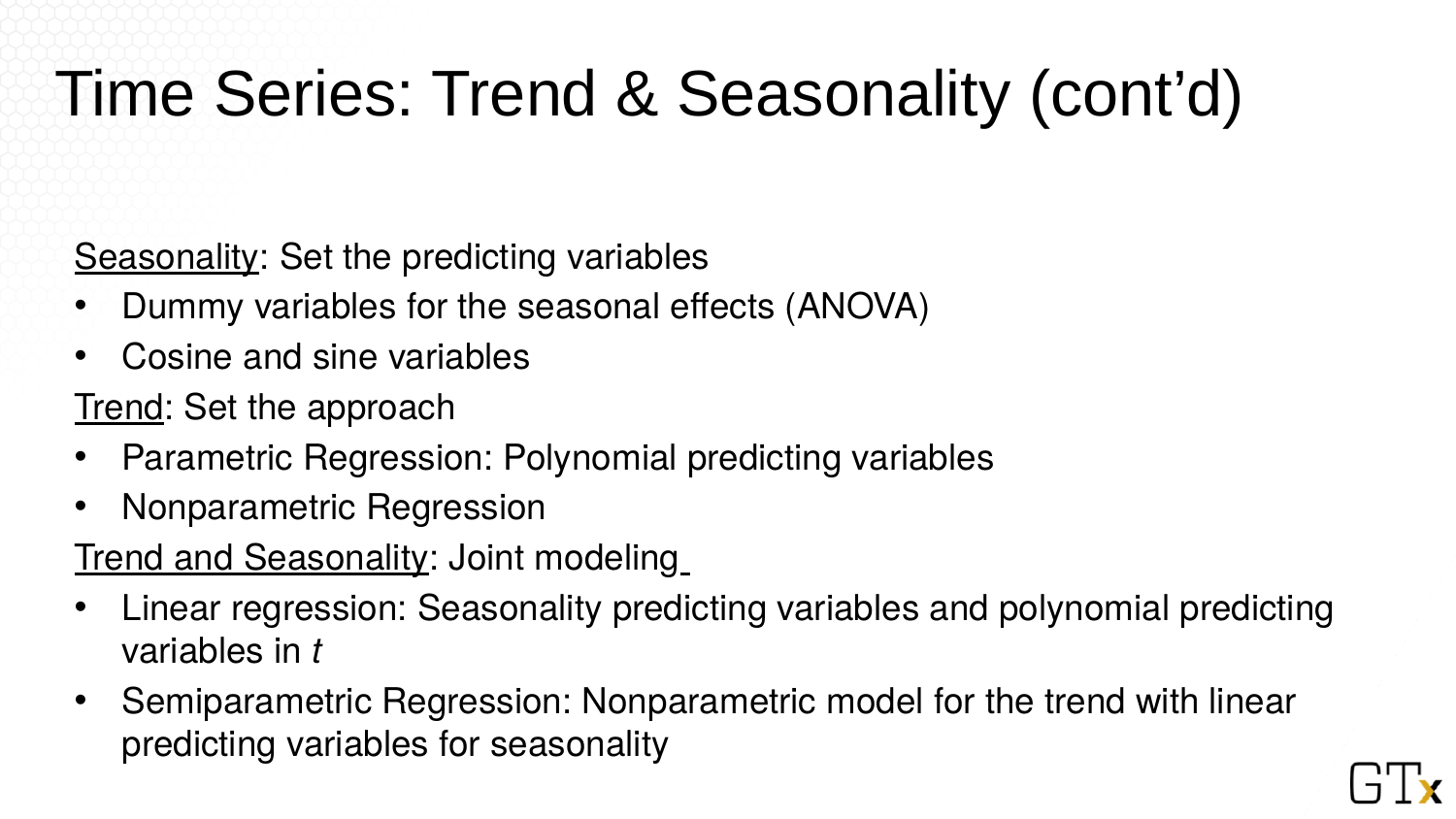

# Time Series: Trend & Seasonality (cont’d)

Seasonality: Set the predicting variables
Dummy variables for the seasonal effects (ANOVA)
Cosine and sine variables
Trend: Set the approach
Parametric Regression: Polynomial predicting variables
Nonparametric Regression
Trend and Seasonality: Joint modeling
Linear regression: Seasonality predicting variables and polynomial predicting variables in t
Semiparametric Regression: Nonparametric model for the trend with linear predicting variables for seasonality